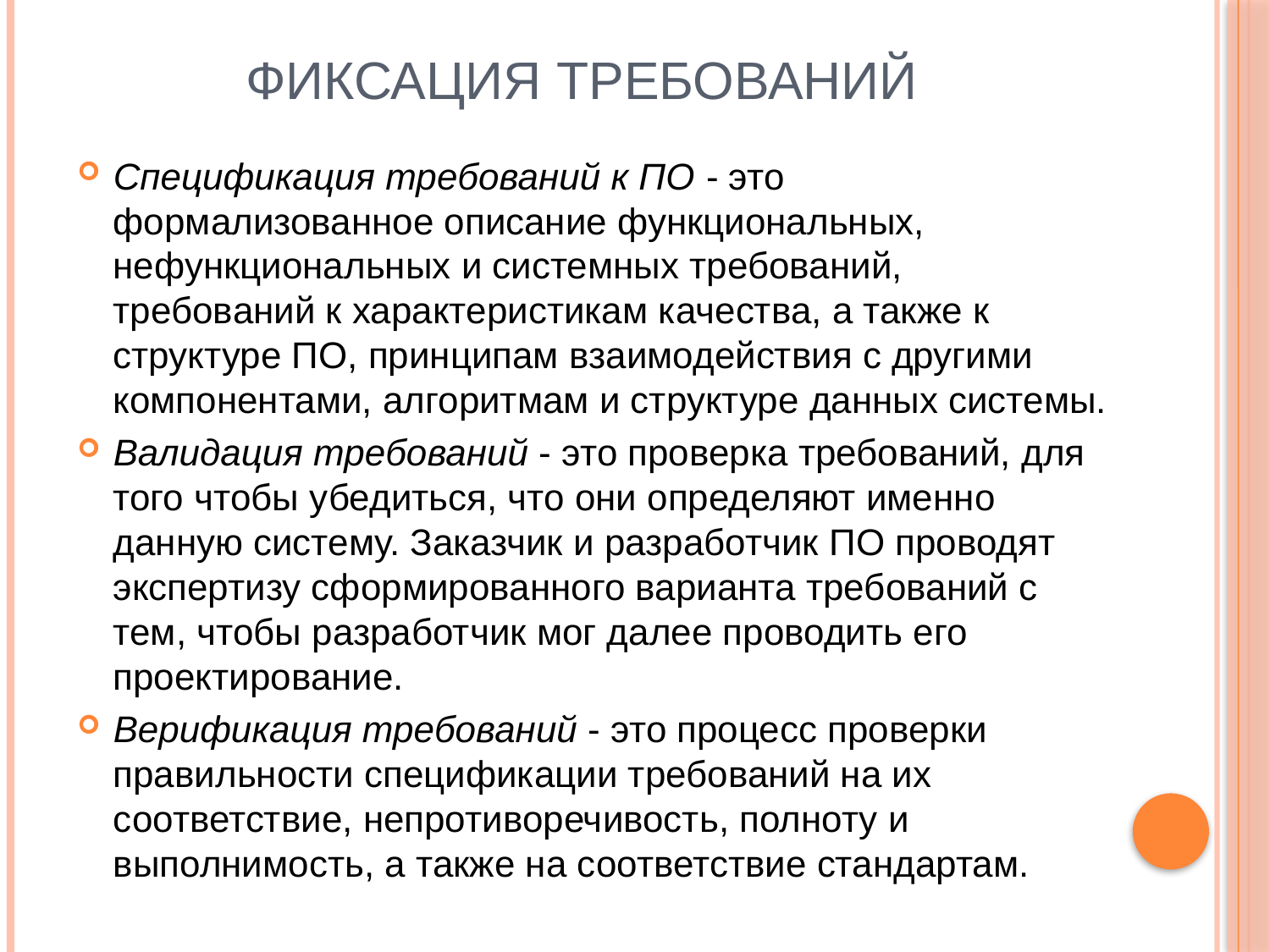

# Фиксация требований
Спецификация требований к ПО - это формализованное описание функциональных, нефункциональных и системных требований, требований к характеристикам качества, а также к структуре ПО, принципам взаимодействия с другими компонентами, алгоритмам и структуре данных системы.
Валидация требований - это проверка требований, для того чтобы убедиться, что они определяют именно данную систему. Заказчик и разработчик ПО проводят экспертизу сформированного варианта требований с тем, чтобы разработчик мог далее проводить его проектирование.
Верификация требований - это процесс проверки правильности спецификации требований на их соответствие, непротиворечивость, полноту и выполнимость, а также на соответствие стандартам.